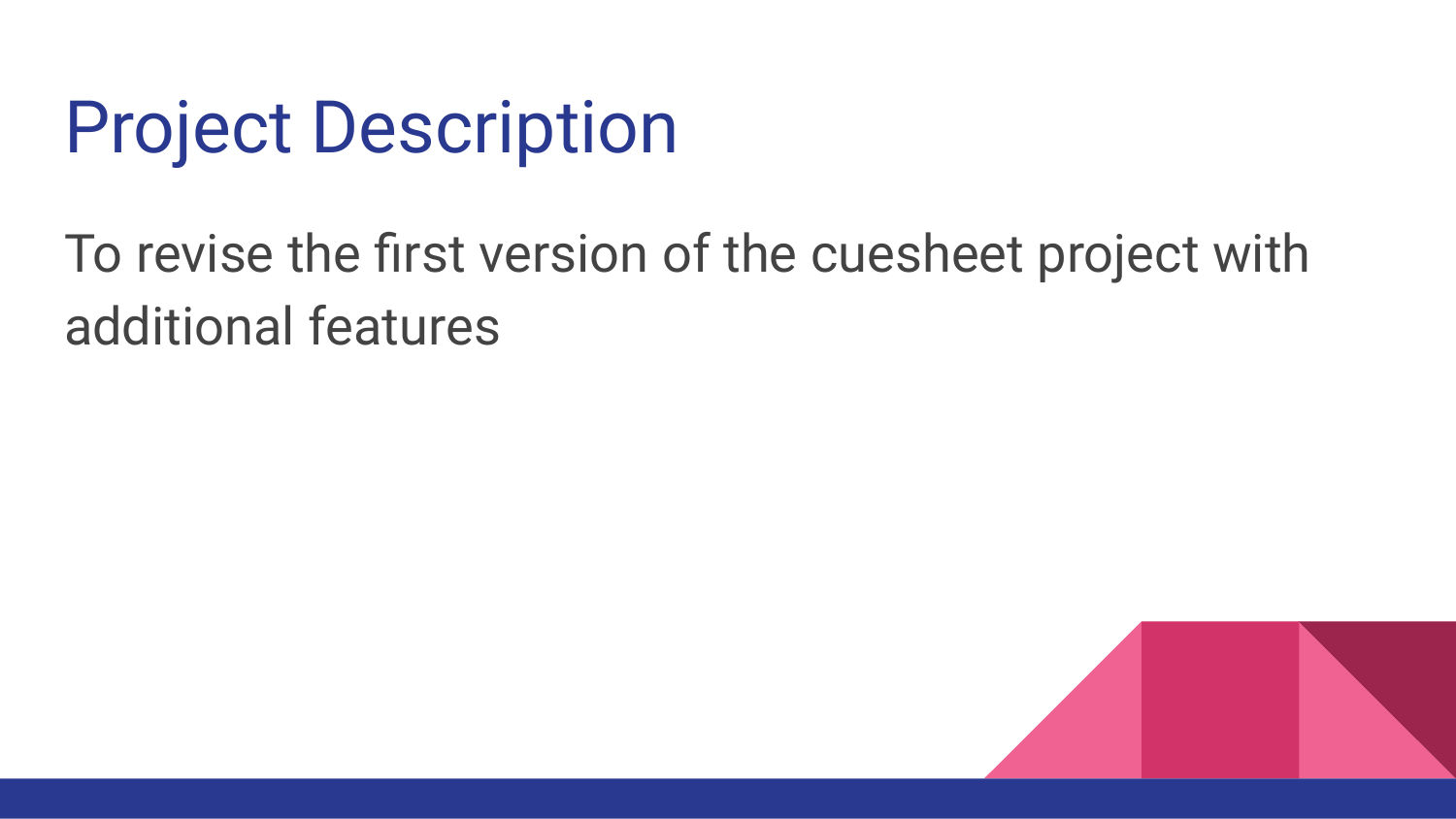

# Project Description
To revise the first version of the cuesheet project with additional features